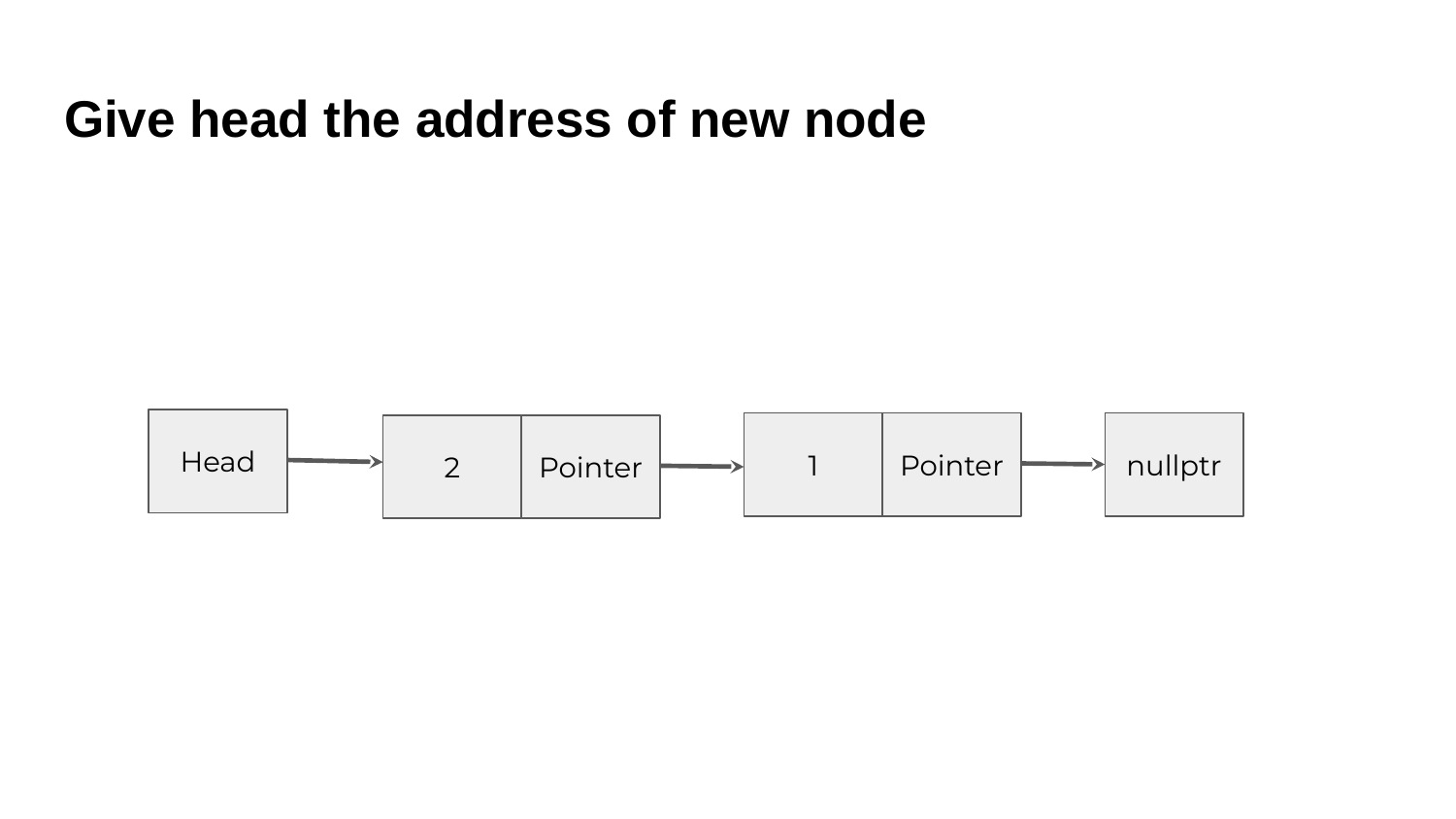

# Give head the address of new node

Head
1
Pointer
nullptr
2
Pointer